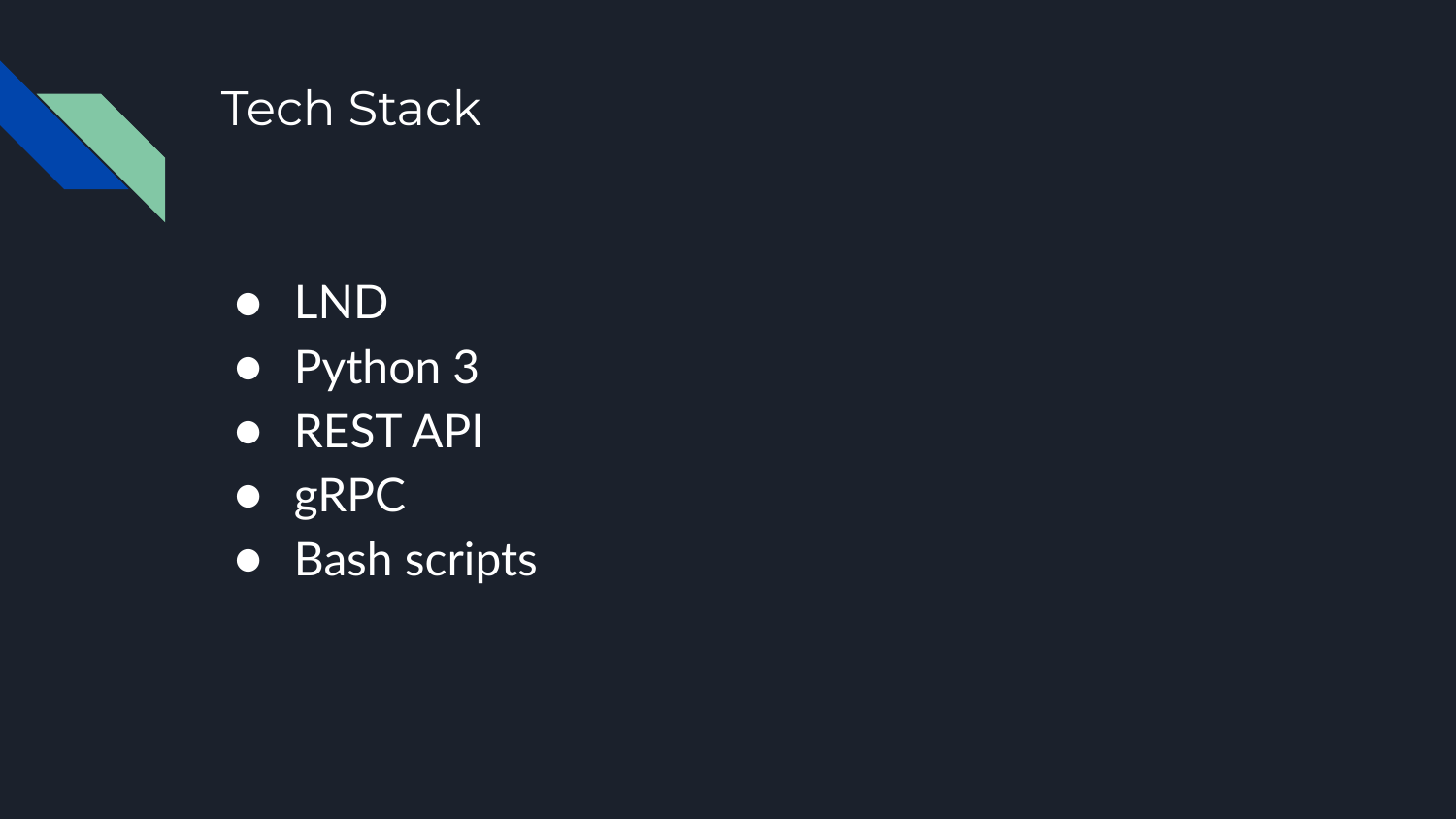

# Tech Stack
LND
Python 3
REST API
gRPC
Bash scripts